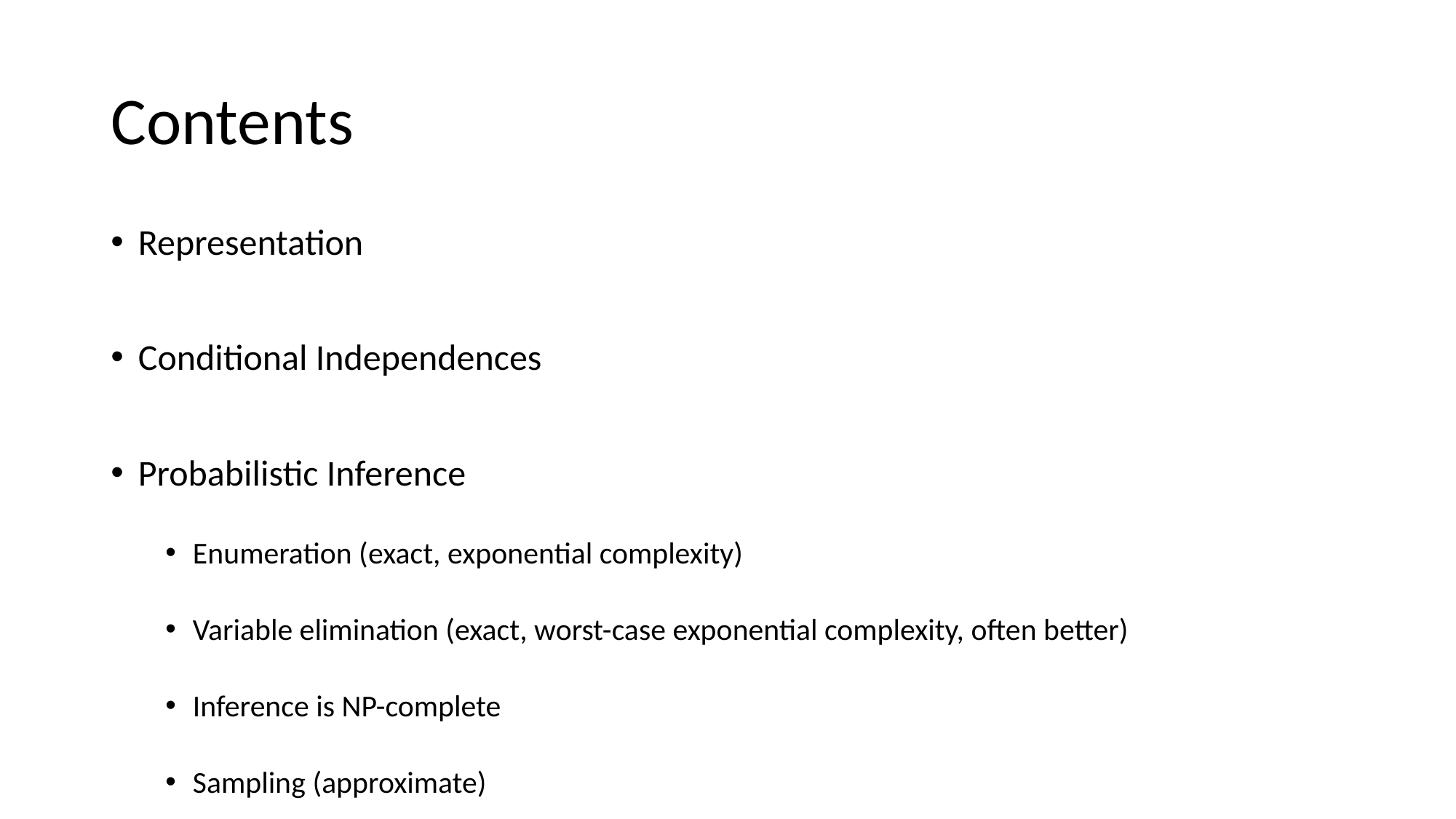

# Contents
Representation

Conditional Independences

Probabilistic Inference

Enumeration (exact, exponential complexity)

Variable elimination (exact, worst-case exponential complexity, often better)

Inference is NP-complete

Sampling (approximate)